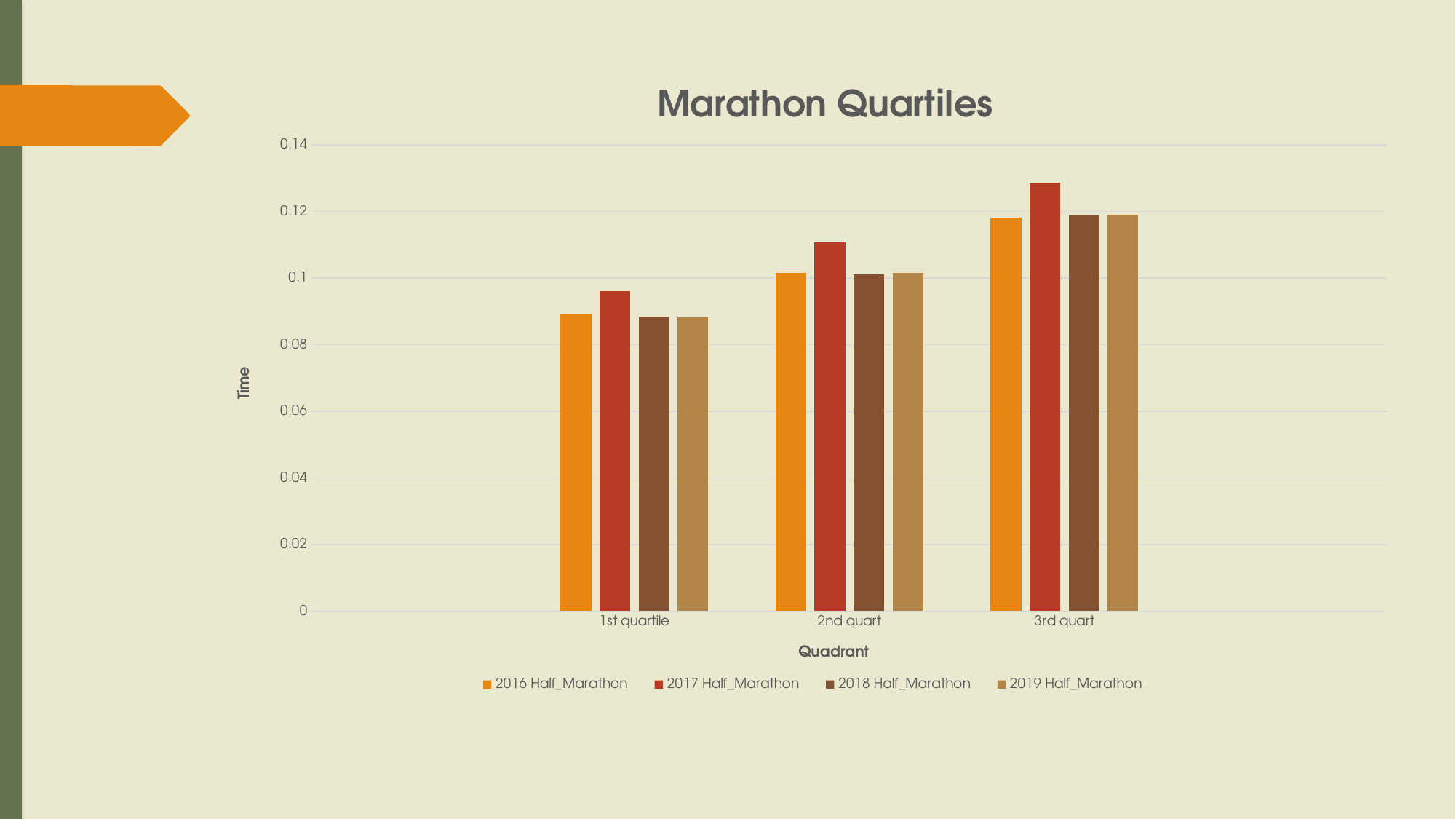

### Chart: Marathon Quartiles

| Category | 2016 Half_Marathon | 2017 Half_Marathon | 2018 Half_Marathon | 2019 Half_Marathon |
|---|---|---|---|---|
|  | None | None | None | None |
| 1st quartile | 0.08909722222222222 | 0.0960300925925926 | 0.0884375 | 0.08824074074074074 |
| 2nd quart | 0.10159722222222223 | 0.11081018518518519 | 0.10106481481481482 | 0.10146990740740741 |
| 3rd quart | 0.11818287037037037 | 0.12858796296296296 | 0.11893518518518519 | 0.11909722222222222 |